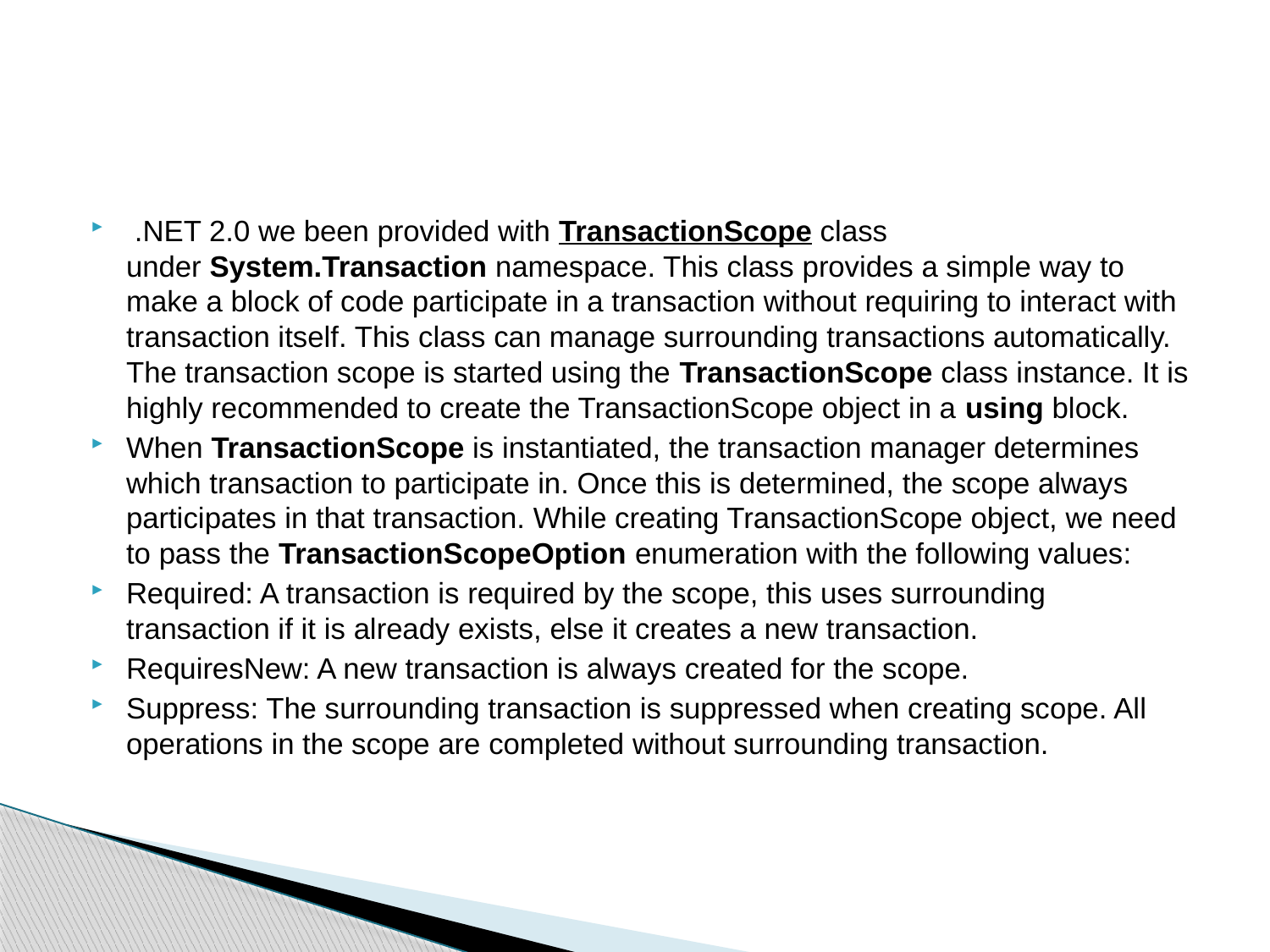

#
 .NET 2.0 we been provided with TransactionScope class under System.Transaction namespace. This class provides a simple way to make a block of code participate in a transaction without requiring to interact with transaction itself. This class can manage surrounding transactions automatically. The transaction scope is started using the TransactionScope class instance. It is highly recommended to create the TransactionScope object in a using block.
When TransactionScope is instantiated, the transaction manager determines which transaction to participate in. Once this is determined, the scope always participates in that transaction. While creating TransactionScope object, we need to pass the TransactionScopeOption enumeration with the following values:
Required: A transaction is required by the scope, this uses surrounding transaction if it is already exists, else it creates a new transaction.
RequiresNew: A new transaction is always created for the scope.
Suppress: The surrounding transaction is suppressed when creating scope. All operations in the scope are completed without surrounding transaction.